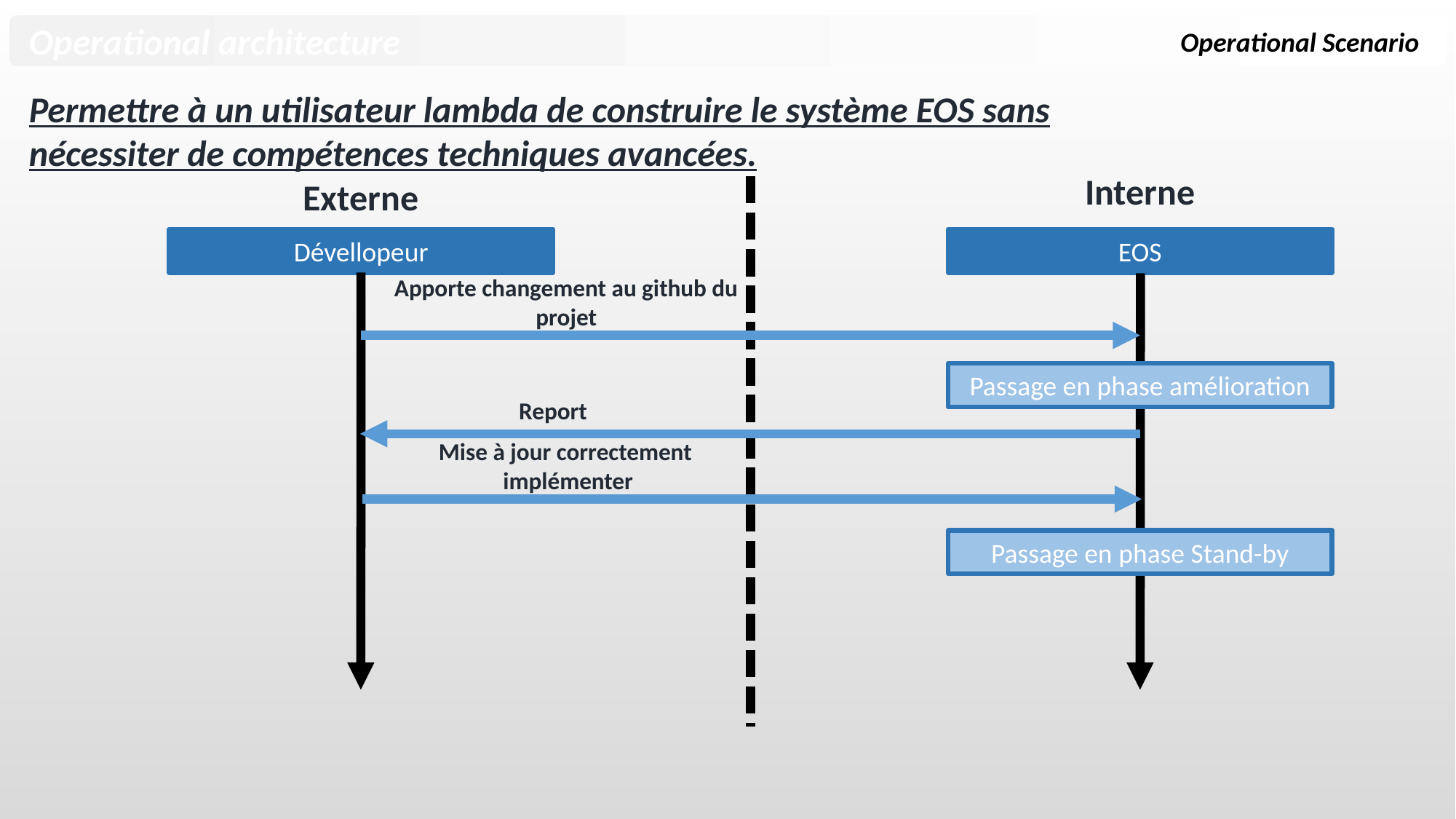

Operational architecture

Operational Scenario
Permettre à un utilisateur lambda de construire le système EOS sans nécessiter de compétences techniques avancées.
Interne

Externe

Dévellopeur
EOS
Apporte changement au github du projet

Passage en phase amélioration
Report
Mise à jour correctement
implémenter

Passage en phase Stand-by